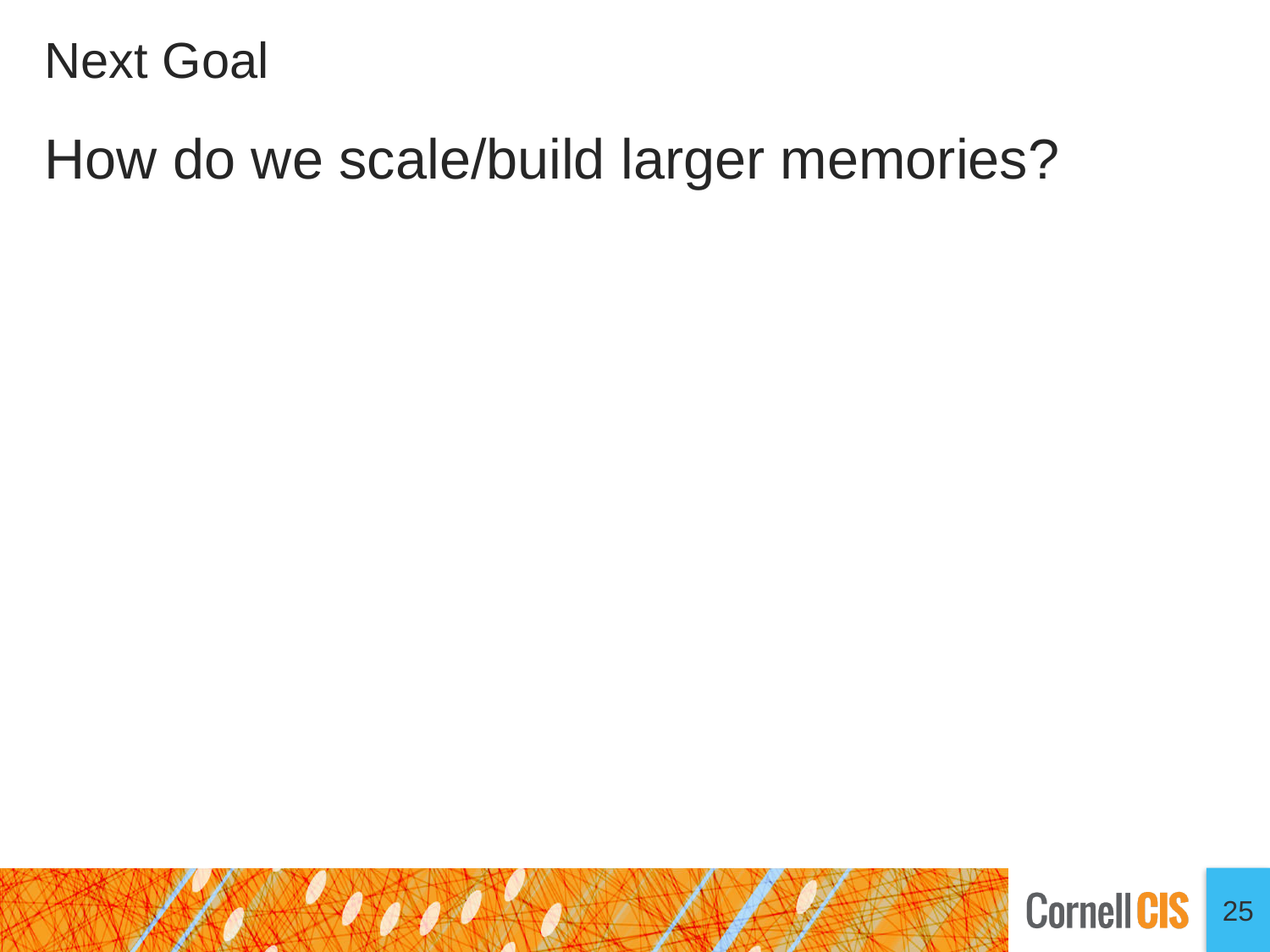

# Next Goal
How do we scale/build larger memories?
25